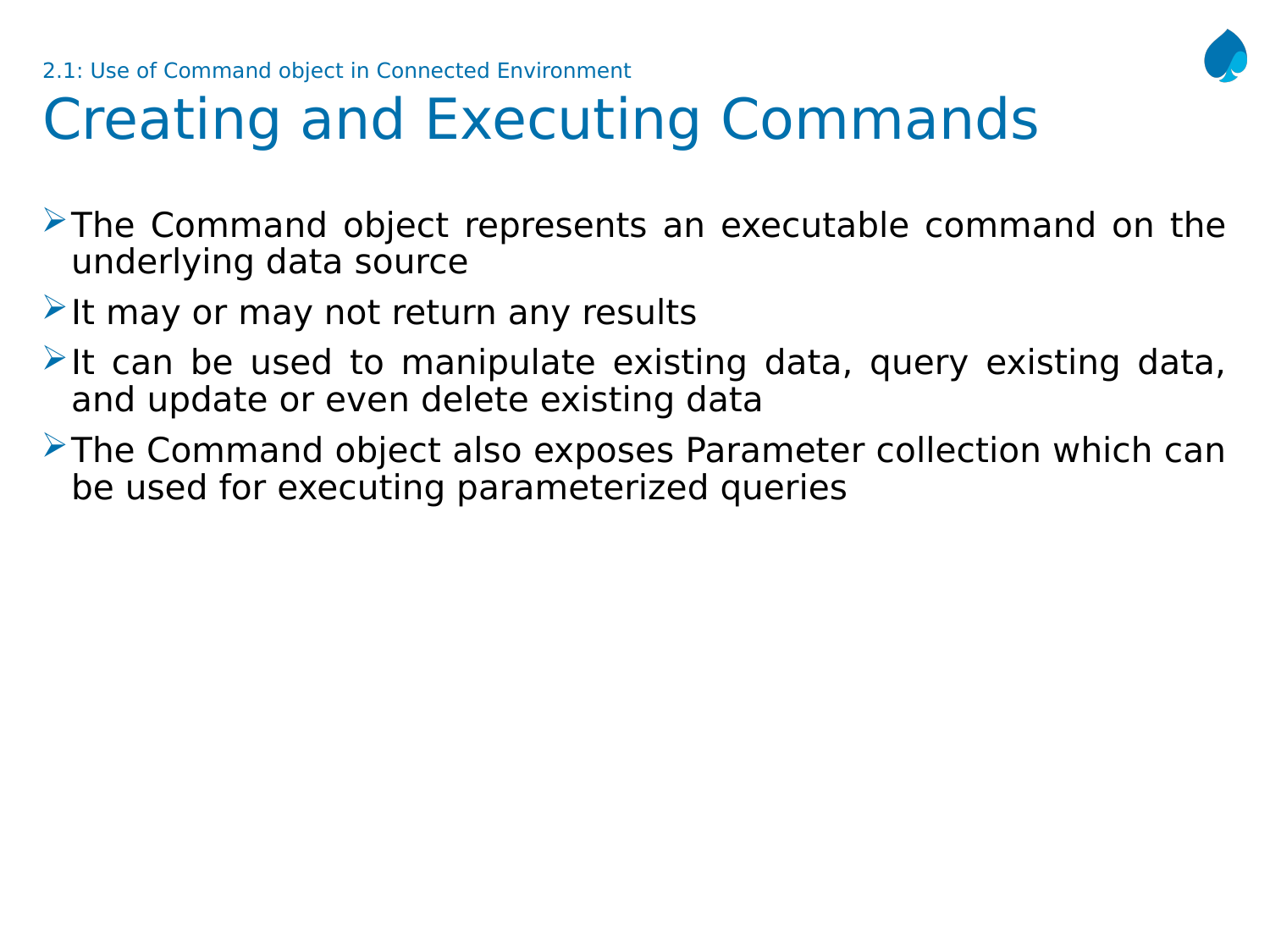

# 2.1: Use of Command object in Connected Environment Creating and Executing Commands
The Command object represents an executable command on the underlying data source
It may or may not return any results
It can be used to manipulate existing data, query existing data, and update or even delete existing data
The Command object also exposes Parameter collection which can be used for executing parameterized queries